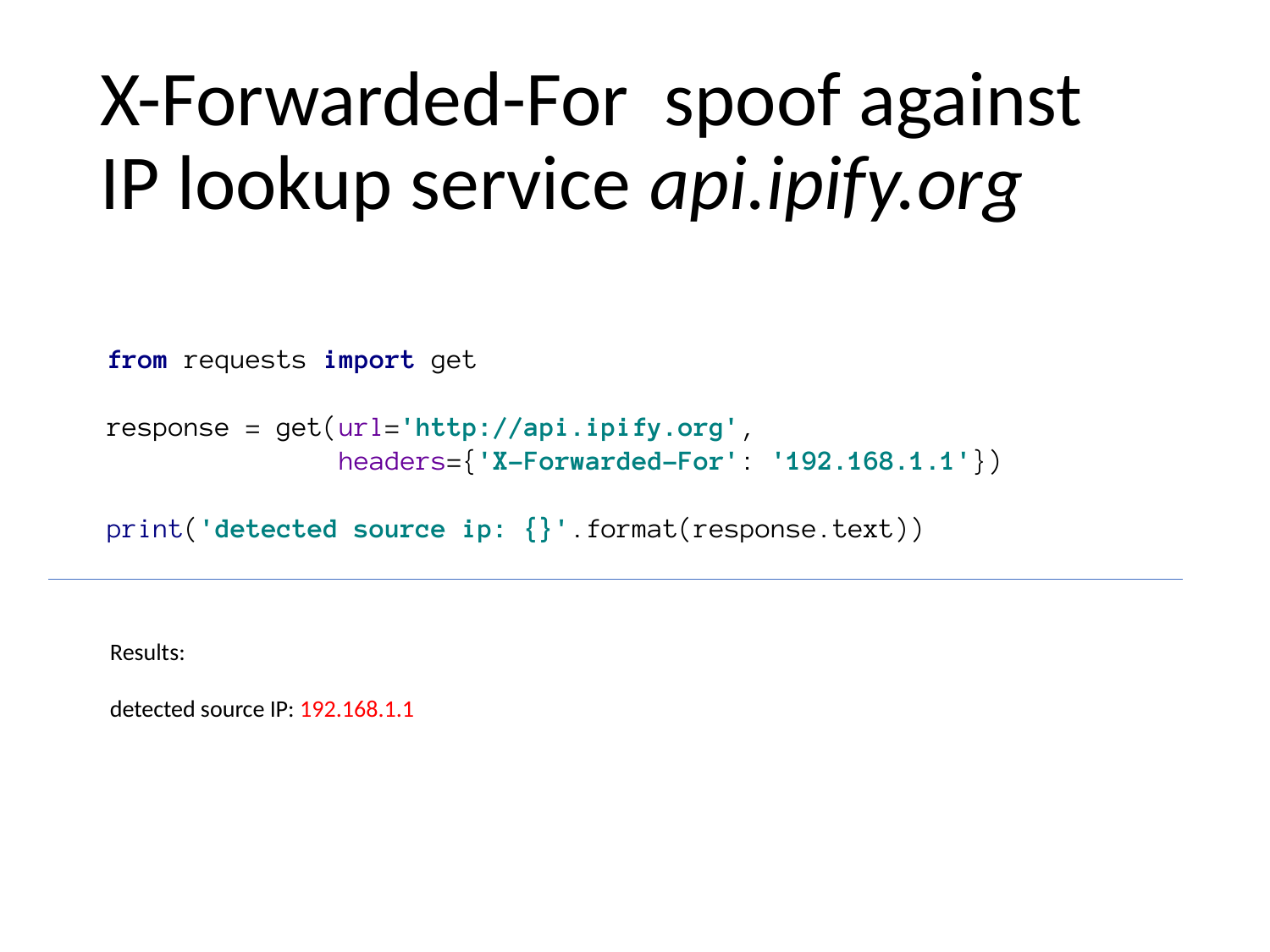

# X-Forwarded-For  spoof against IP lookup service api.ipify.org
from requests import get
response = get(url='http://api.ipify.org',
               headers={'X-Forwarded-For': '192.168.1.1'})
print('detected source ip: {}'.format(response.text))
Results:

detected source IP: 192.168.1.1